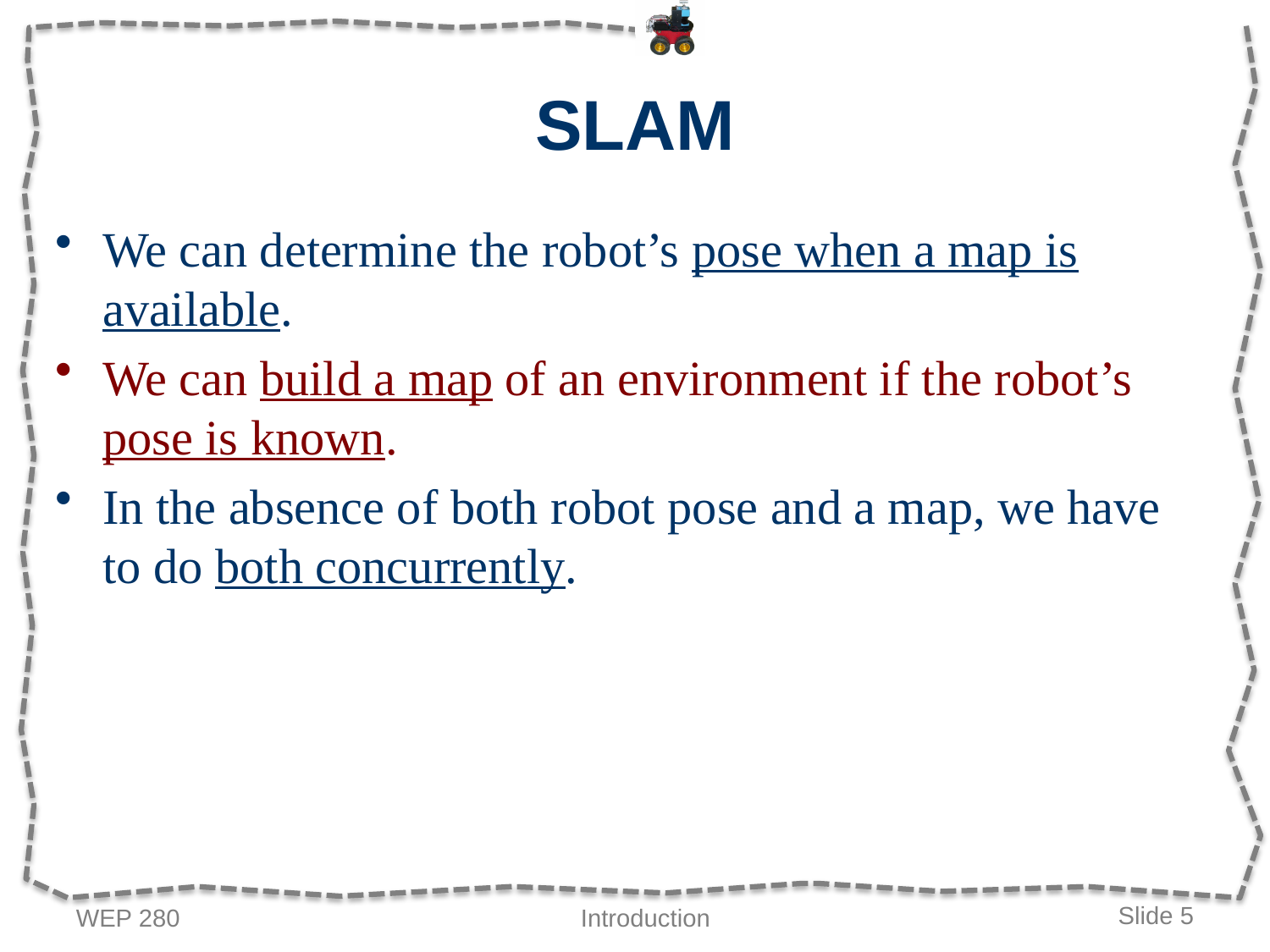

# SLAM
We can determine the robot’s pose when a map is available.
We can build a map of an environment if the robot’s pose is known.
In the absence of both robot pose and a map, we have to do both concurrently.
WEP 280
Introduction
Slide 5